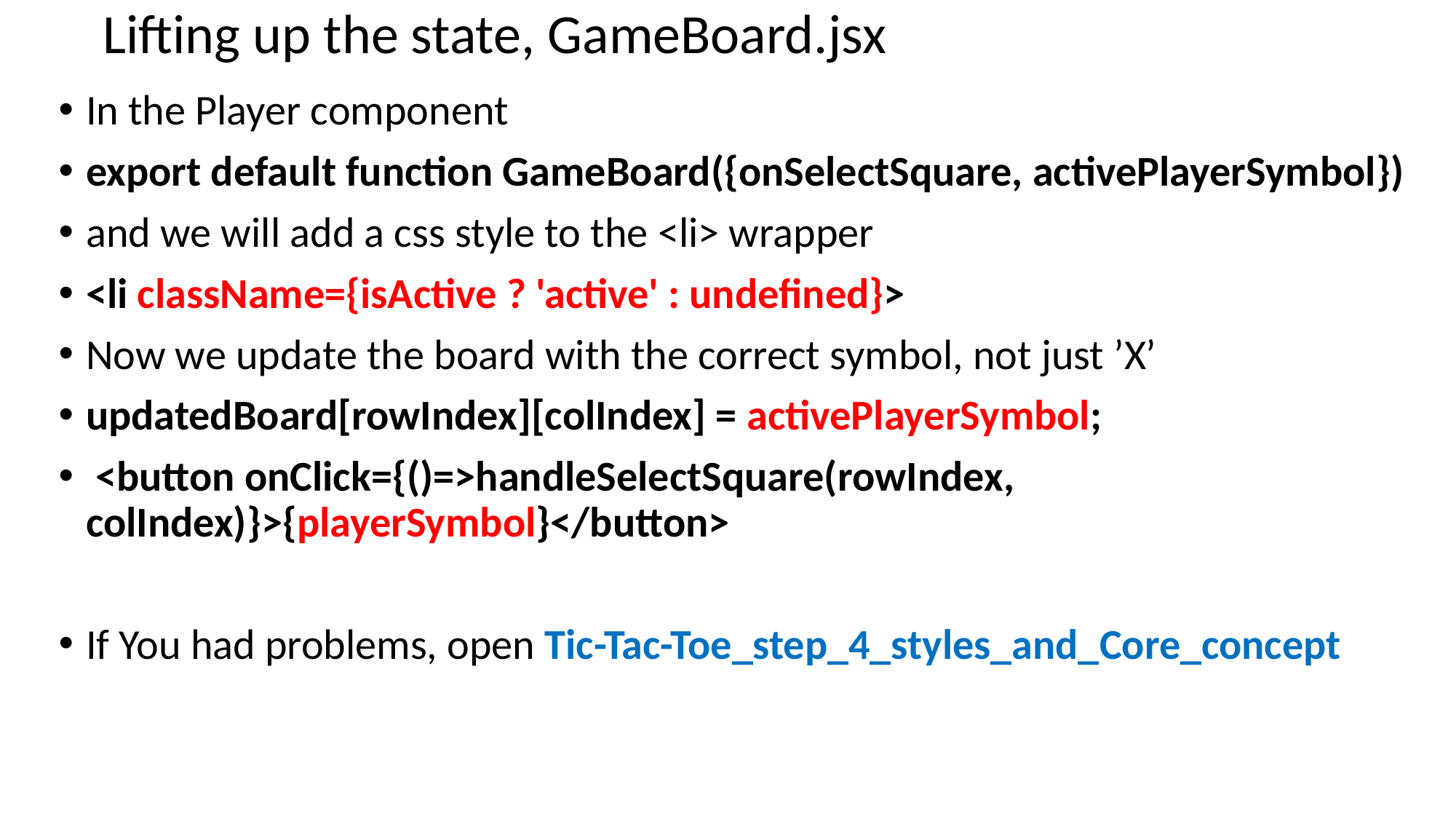

# Lifting up the state, GameBoard.jsx
In the Player component
export default function GameBoard({onSelectSquare, activePlayerSymbol})
and we will add a css style to the <li> wrapper
<li className={isActive ? 'active' : undefined}>
Now we update the board with the correct symbol, not just ’X’
updatedBoard[rowIndex][colIndex] = activePlayerSymbol;
 <button onClick={()=>handleSelectSquare(rowIndex, colIndex)}>{playerSymbol}</button>

If You had problems, open Tic-Tac-Toe_step_4_styles_and_Core_concept